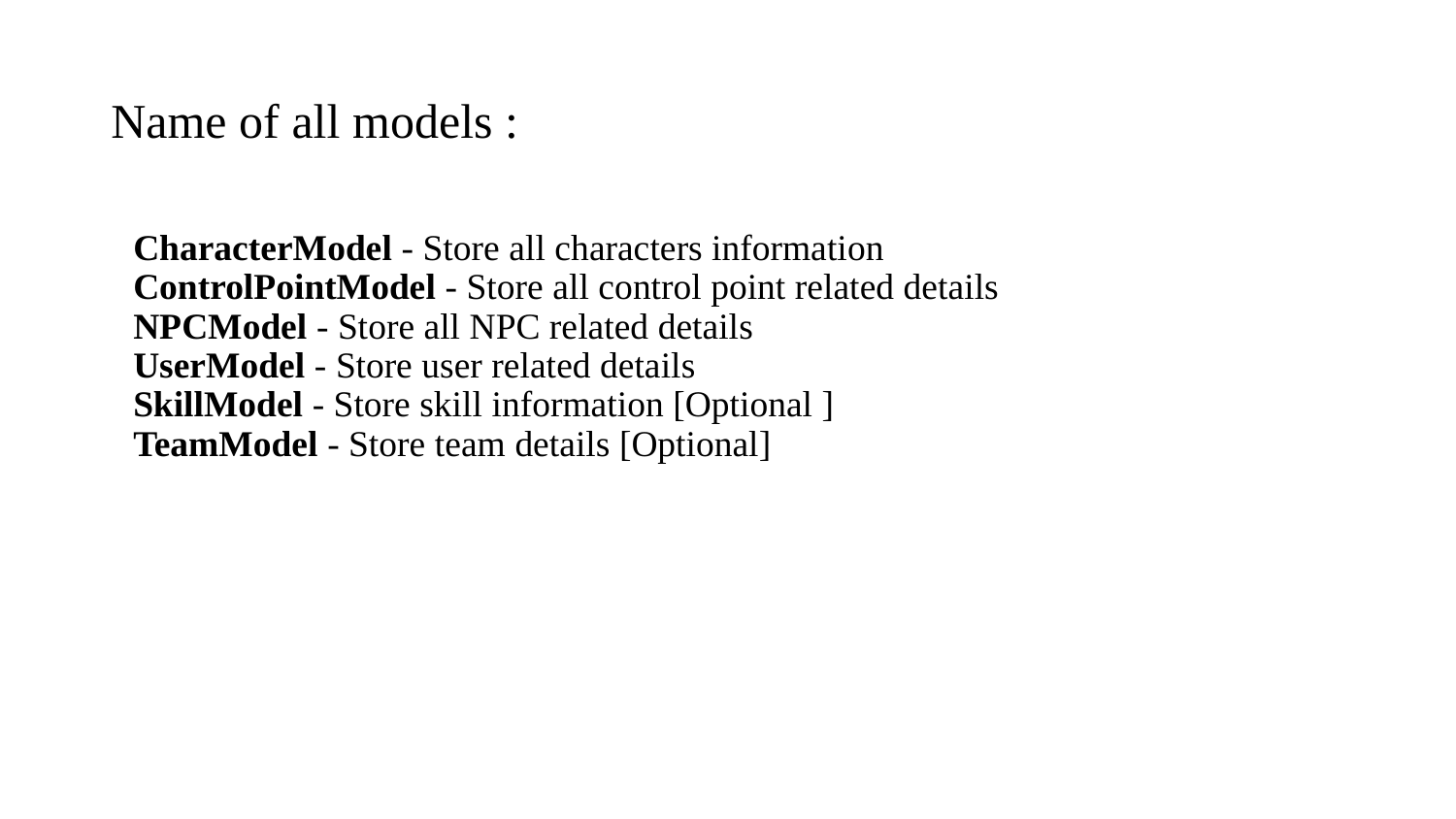

# Name of all models :
CharacterModel - Store all characters information
ControlPointModel - Store all control point related details
NPCModel - Store all NPC related details
UserModel - Store user related details
SkillModel - Store skill information [Optional ]
TeamModel - Store team details [Optional]